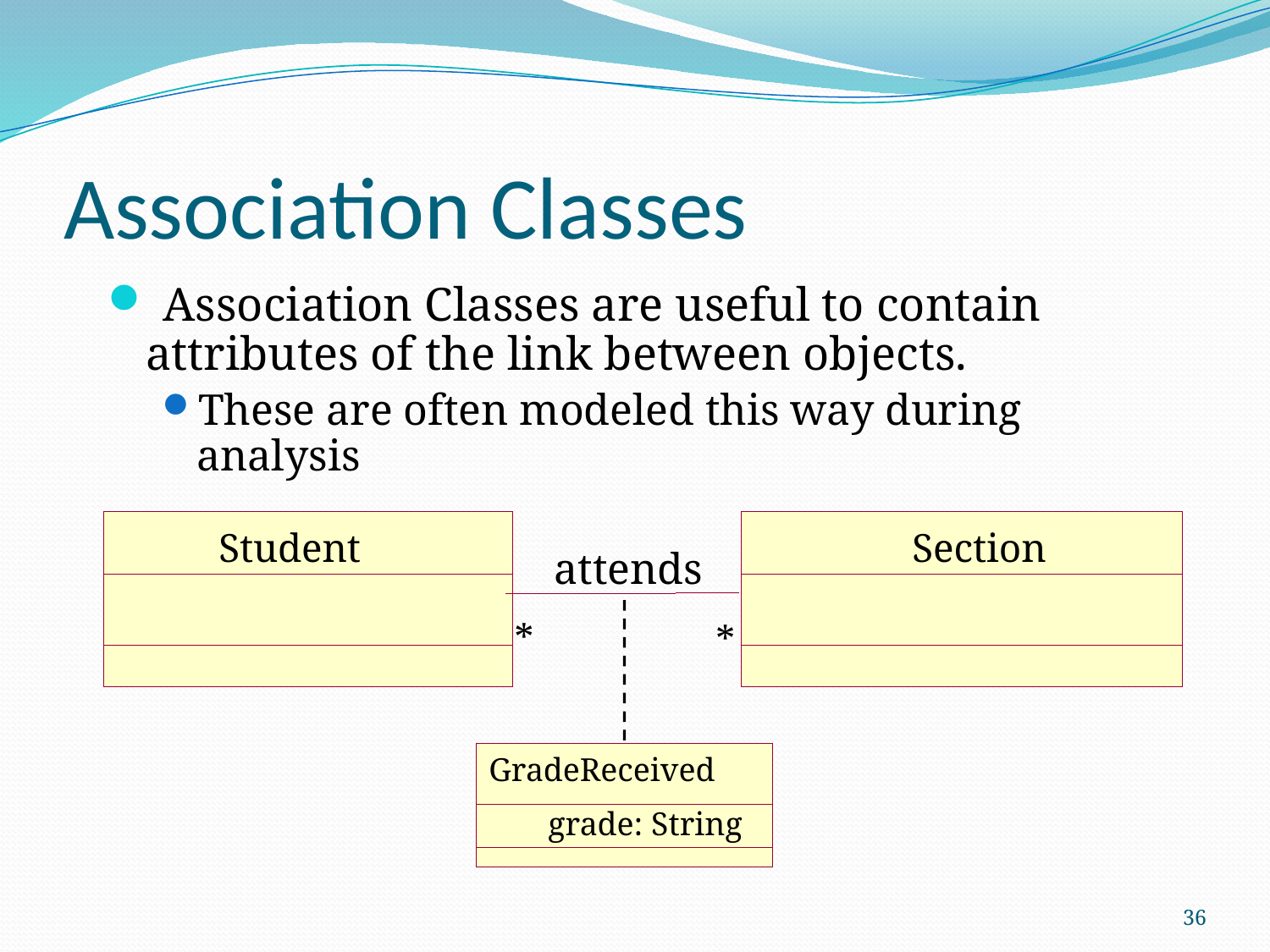

# Association Classes
 Association Classes are useful to contain attributes of the link between objects.
These are often modeled this way during analysis

Student
Section
attends

*
*

GradeReceived

grade: String
36